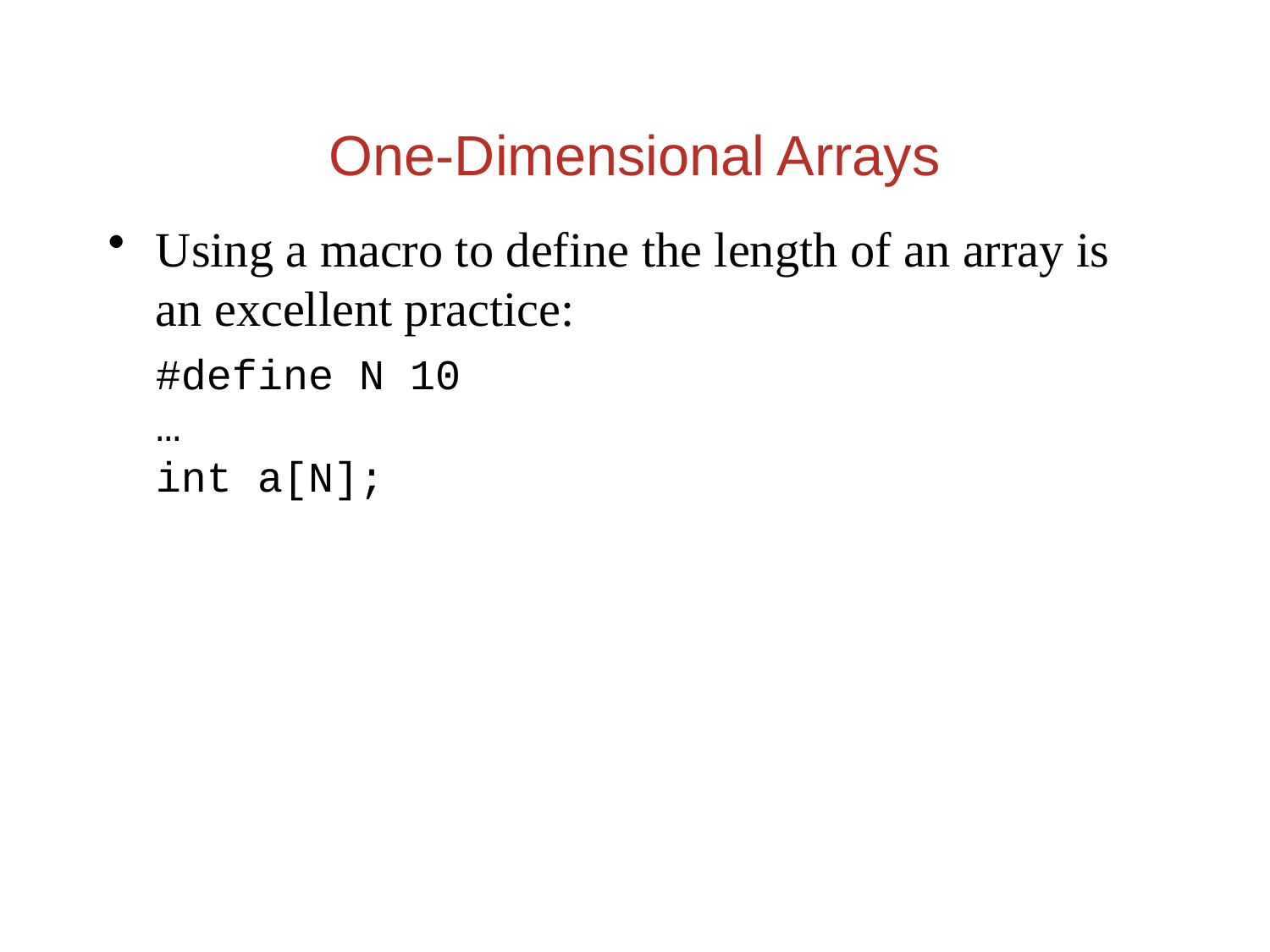

One-Dimensional Arrays
Using a macro to define the length of an array is an excellent practice:
	#define N 10
	…
	int a[N];